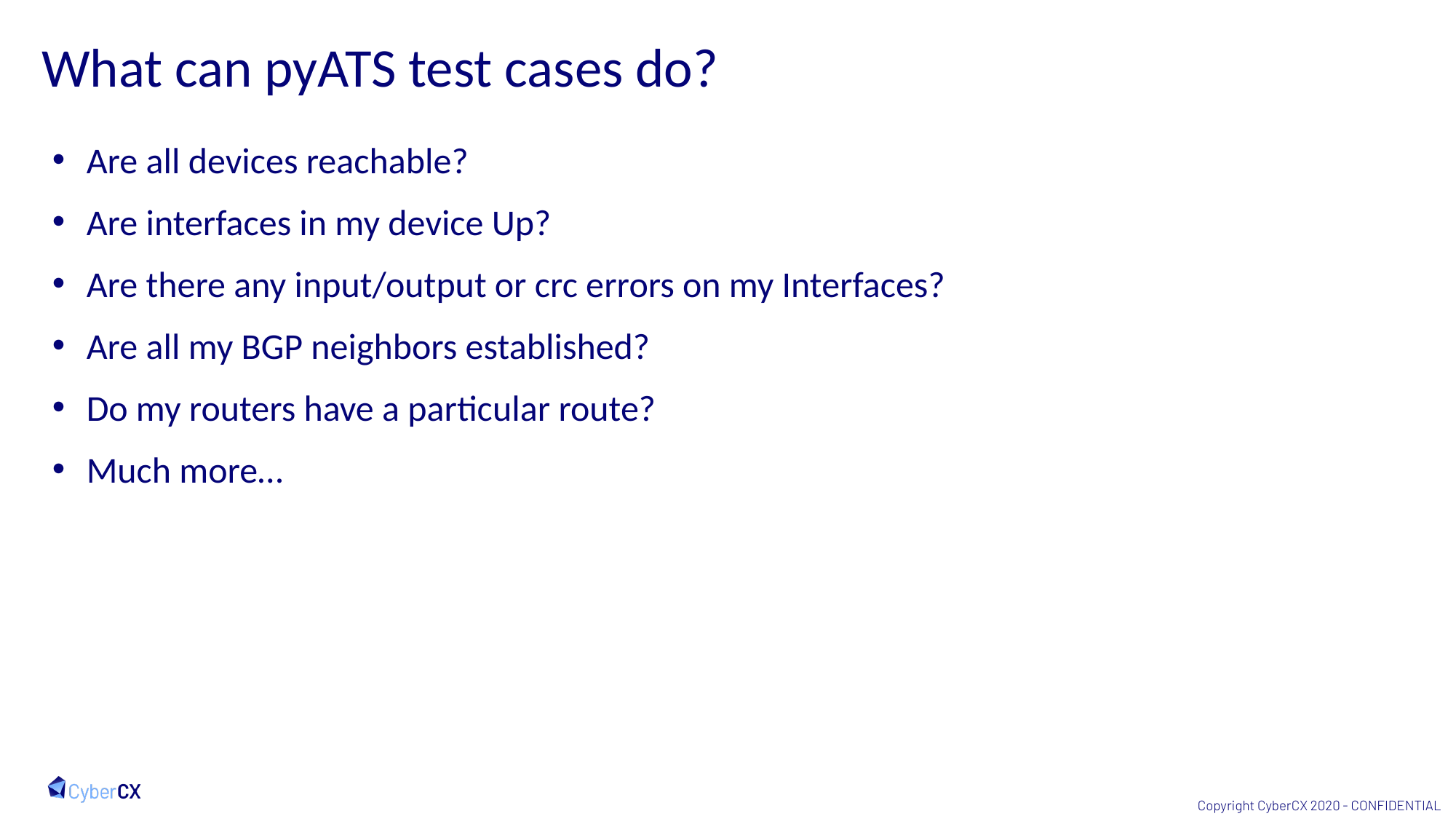

What can pyATS test cases do?
Are all devices reachable?
Are interfaces in my device Up?
Are there any input/output or crc errors on my Interfaces?
Are all my BGP neighbors established?
Do my routers have a particular route?
Much more…